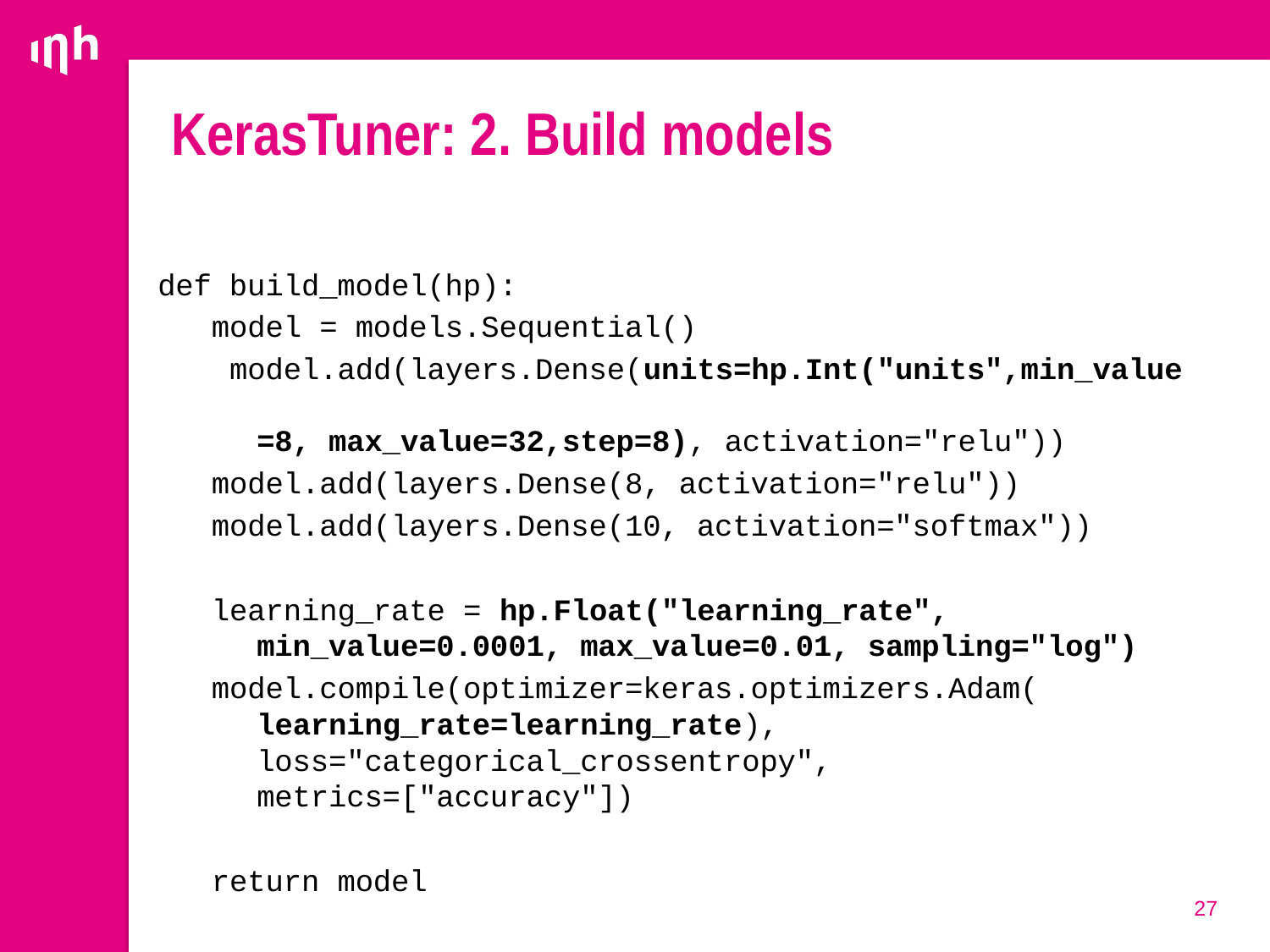

# KerasTuner: 2. Build models
def build_model(hp):
   model = models.Sequential()
    model.add(layers.Dense(units=hp.Int("units",min_value
   =8, max_value=32,step=8), activation="relu"))
   model.add(layers.Dense(8, activation="relu"))
   model.add(layers.Dense(10, activation="softmax"))

   learning_rate = hp.Float("learning_rate",
   min_value=0.0001, max_value=0.01, sampling="log")
   model.compile(optimizer=keras.optimizers.Adam(
   learning_rate=learning_rate),
   loss="categorical_crossentropy",
   metrics=["accuracy"])

   return model
27